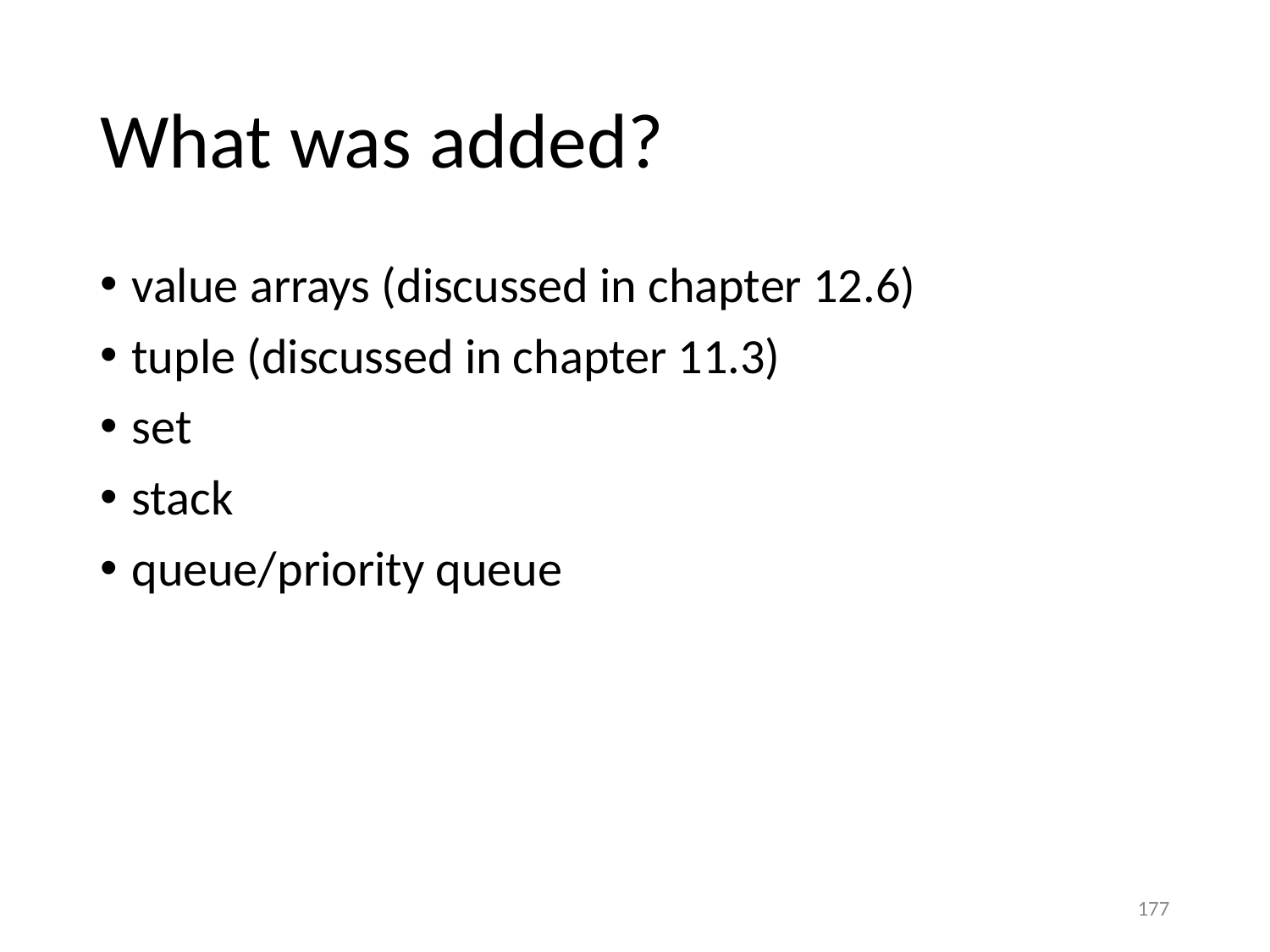

# What was added?
value arrays (discussed in chapter 12.6)
tuple (discussed in chapter 11.3)
set
stack
queue/priority queue

177